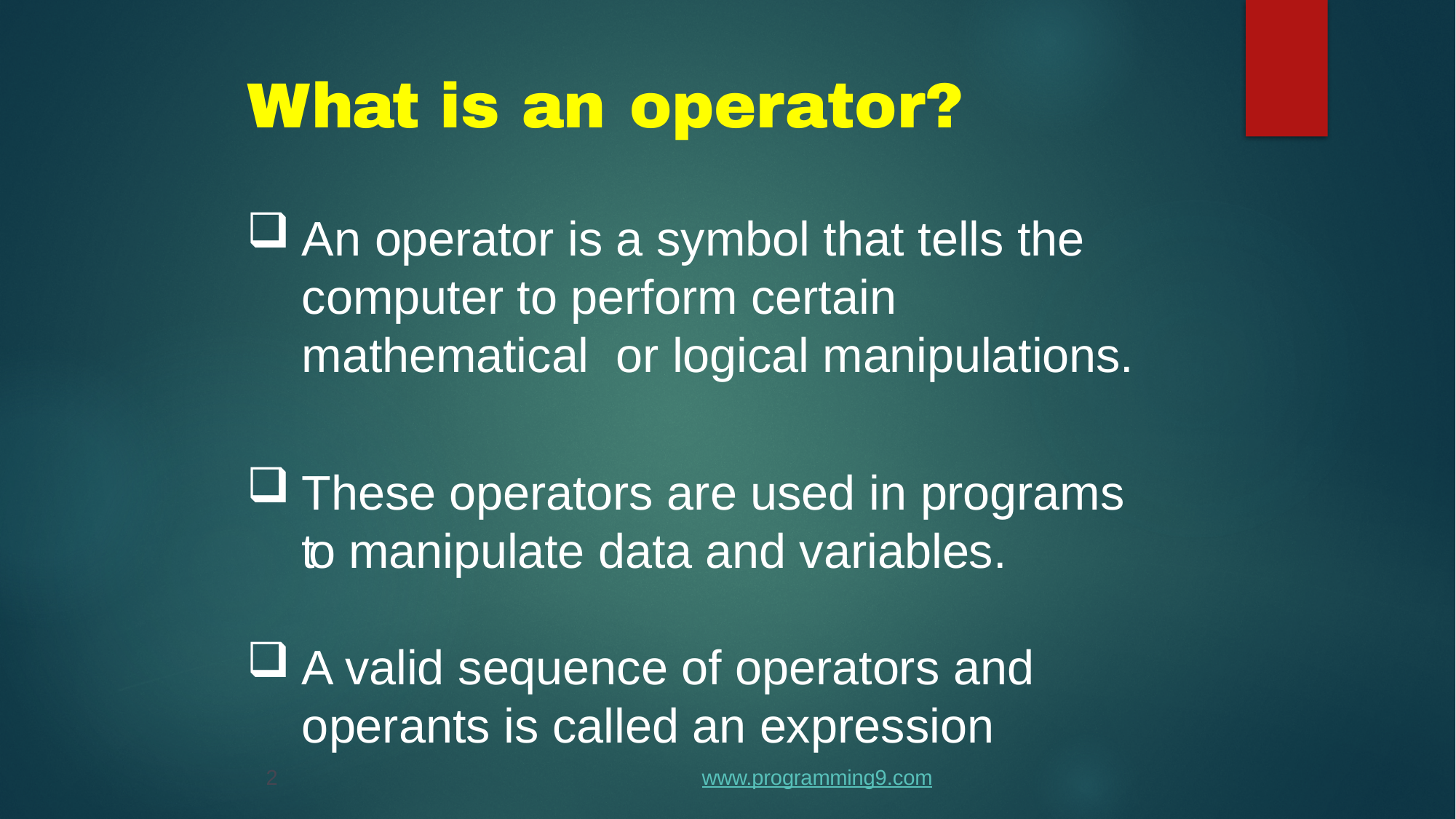

# What is an operator?
An operator is a symbol that tells the  computer to perform certain mathematical  or logical manipulations.

These operators are used in programs to  manipulate data and variables.

A valid sequence of operators and operants is called an expression
2
www.programming9.com